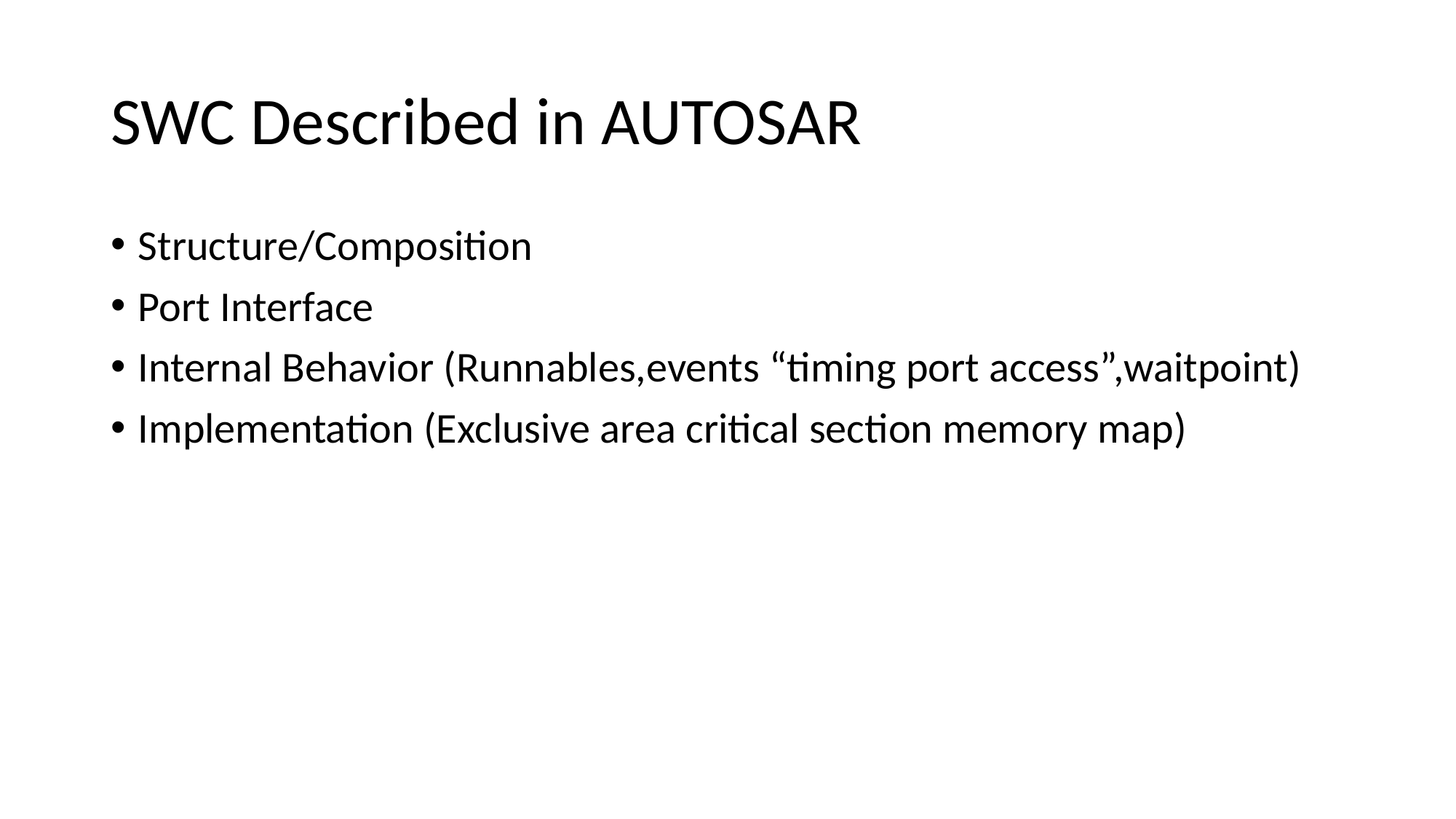

# SWC Described in AUTOSAR
Structure/Composition
Port Interface
Internal Behavior (Runnables,events “timing port access”,waitpoint)
Implementation (Exclusive area critical section memory map)